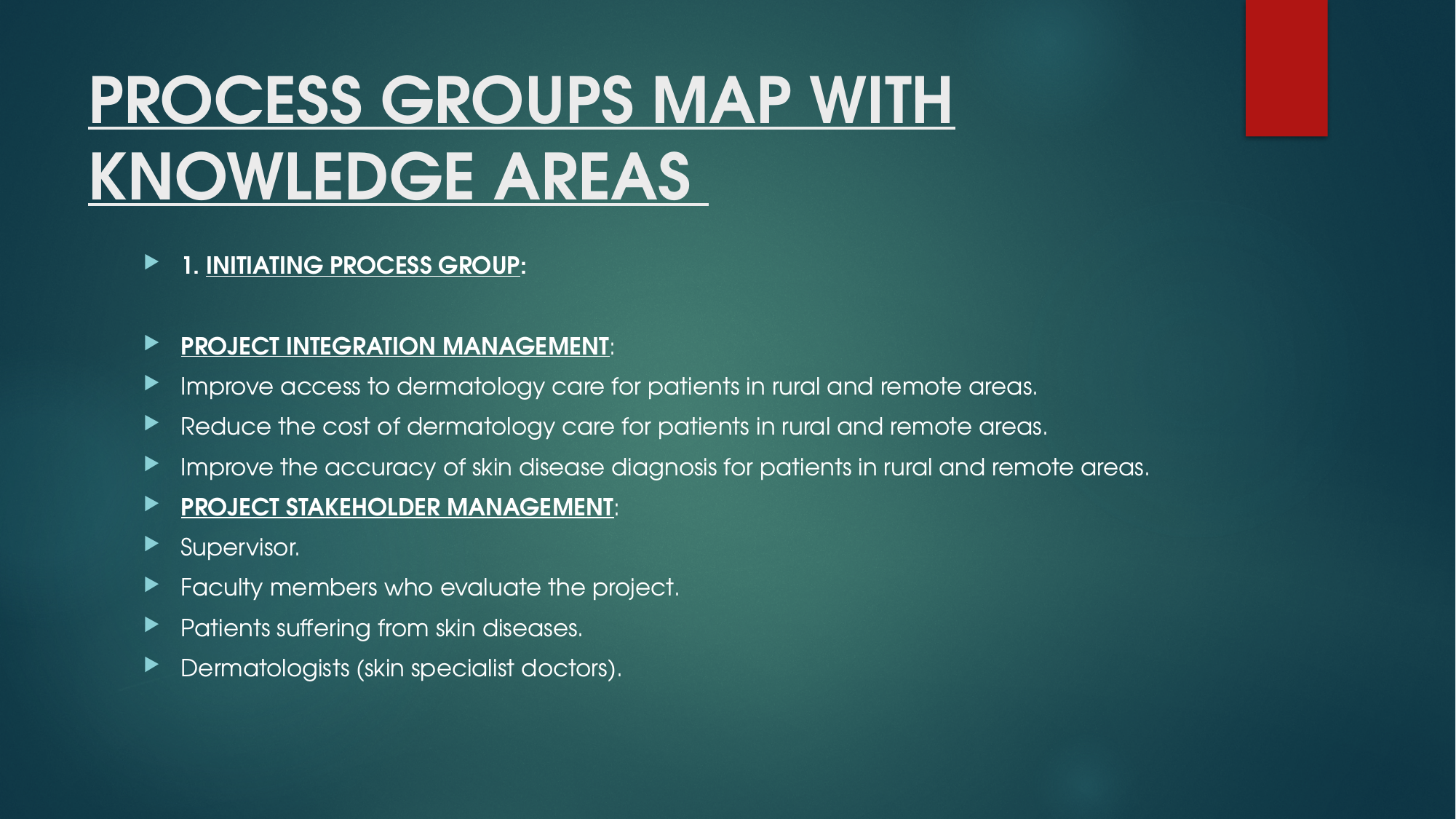

# PROCESS GROUPS MAP WITH KNOWLEDGE AREAS
1. INITIATING PROCESS GROUP:

PROJECT INTEGRATION MANAGEMENT:
Improve access to dermatology care for patients in rural and remote areas.
Reduce the cost of dermatology care for patients in rural and remote areas.
Improve the accuracy of skin disease diagnosis for patients in rural and remote areas.
PROJECT STAKEHOLDER MANAGEMENT:
Supervisor.
Faculty members who evaluate the project.
Patients suffering from skin diseases.
Dermatologists (skin specialist doctors).